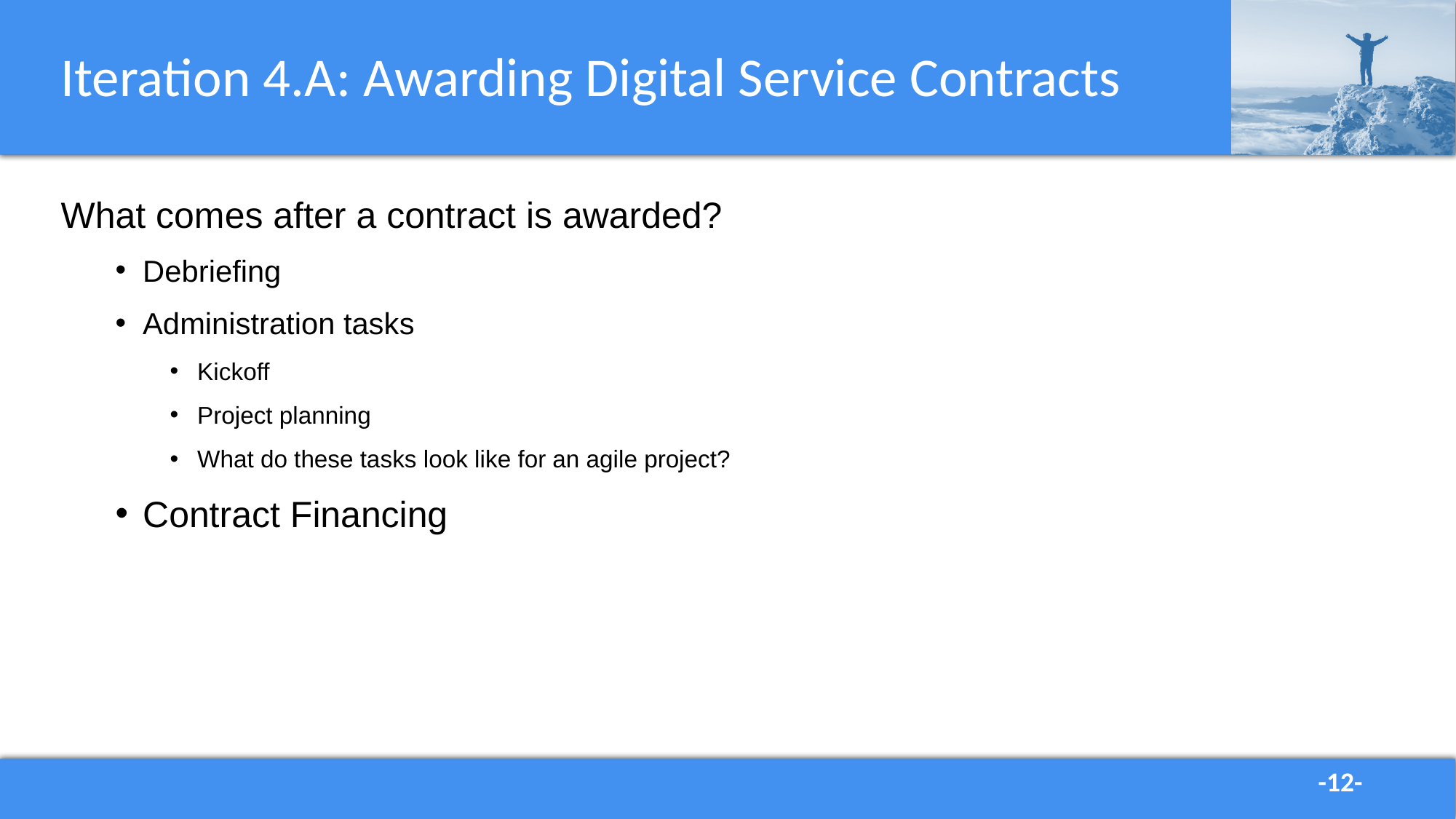

# Iteration 4.A: Awarding Digital Service Contracts
What comes after a contract is awarded?
Debriefing
Administration tasks
Kickoff
Project planning
What do these tasks look like for an agile project?
Contract Financing